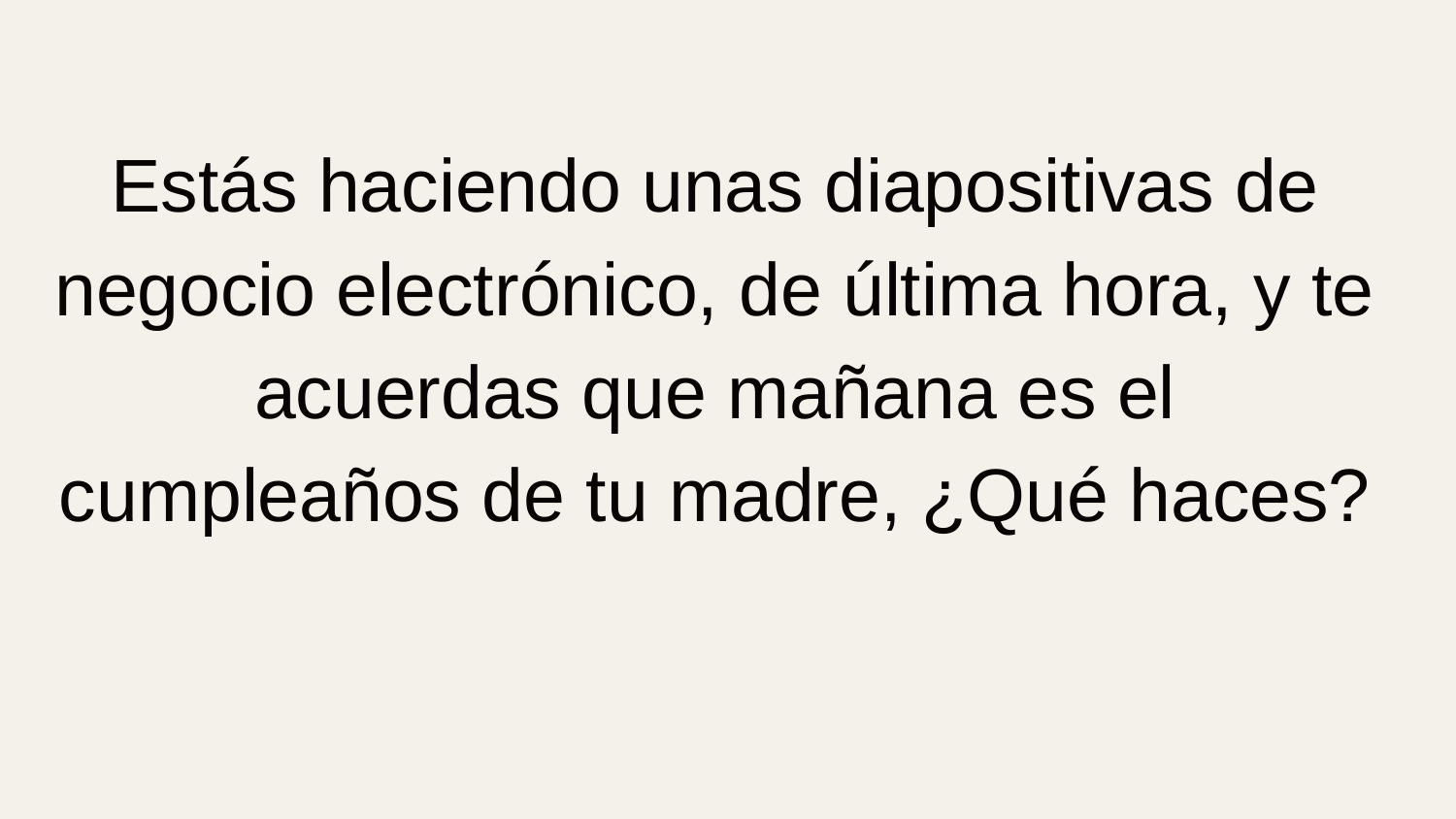

Estás haciendo unas diapositivas de negocio electrónico, de última hora, y te acuerdas que mañana es el cumpleaños de tu madre, ¿Qué haces?